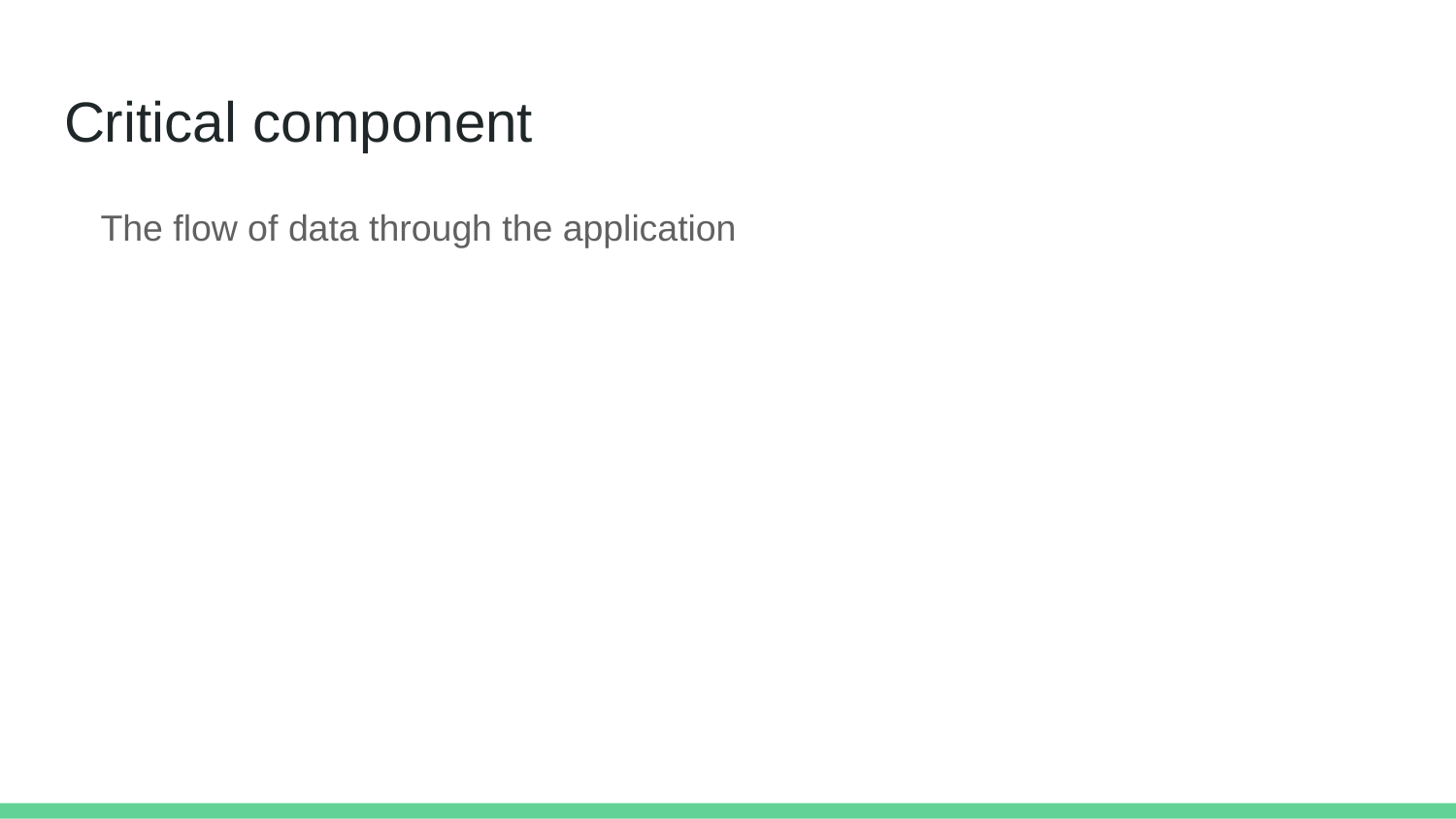

# Critical component
The flow of data through the application